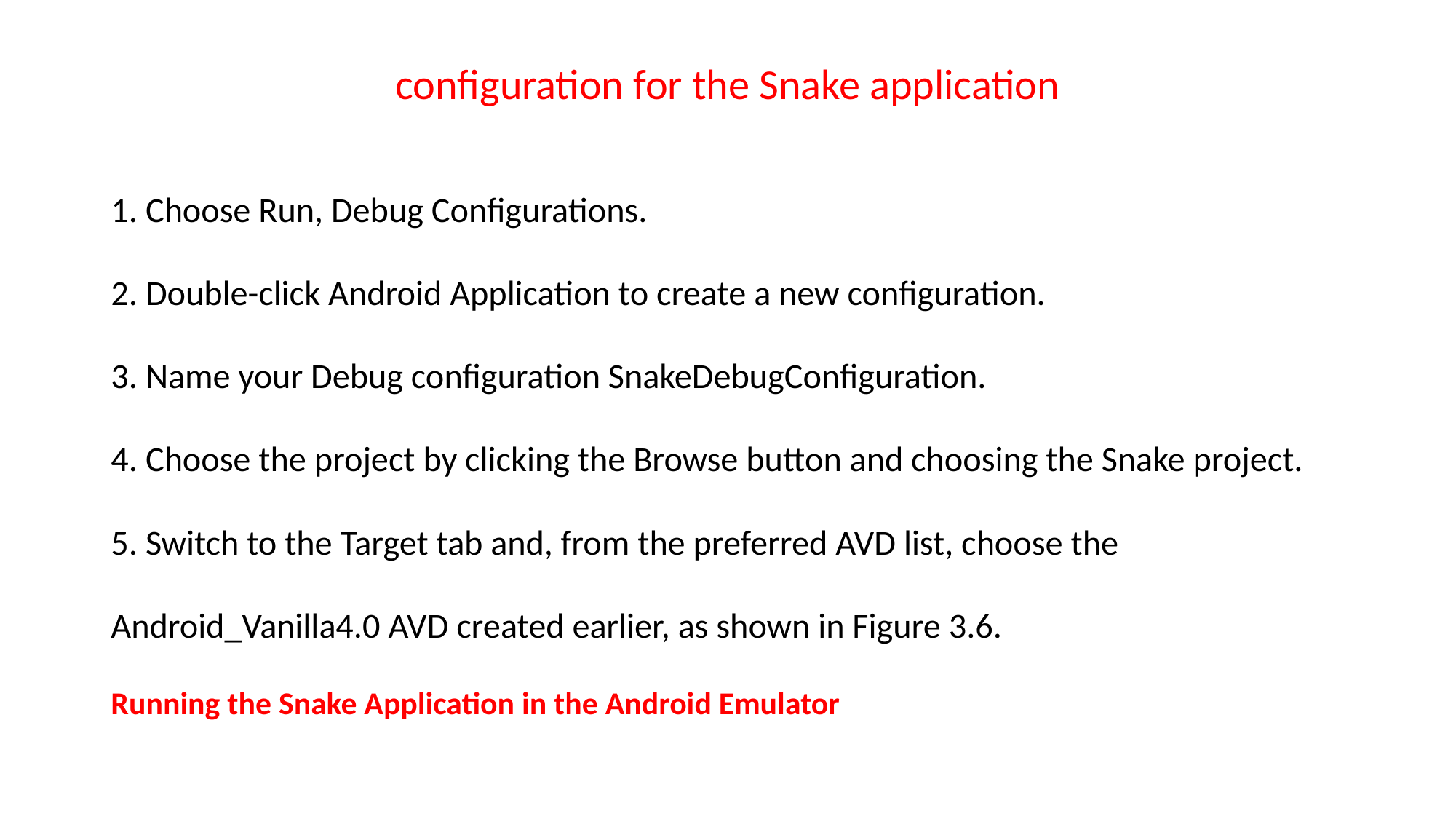

# configuration for the Snake application
1. Choose Run, Debug Configurations.
2. Double-click Android Application to create a new configuration.
3. Name your Debug configuration SnakeDebugConfiguration.
4. Choose the project by clicking the Browse button and choosing the Snake project.
5. Switch to the Target tab and, from the preferred AVD list, choose the
Android_Vanilla4.0 AVD created earlier, as shown in Figure 3.6.
Running the Snake Application in the Android Emulator